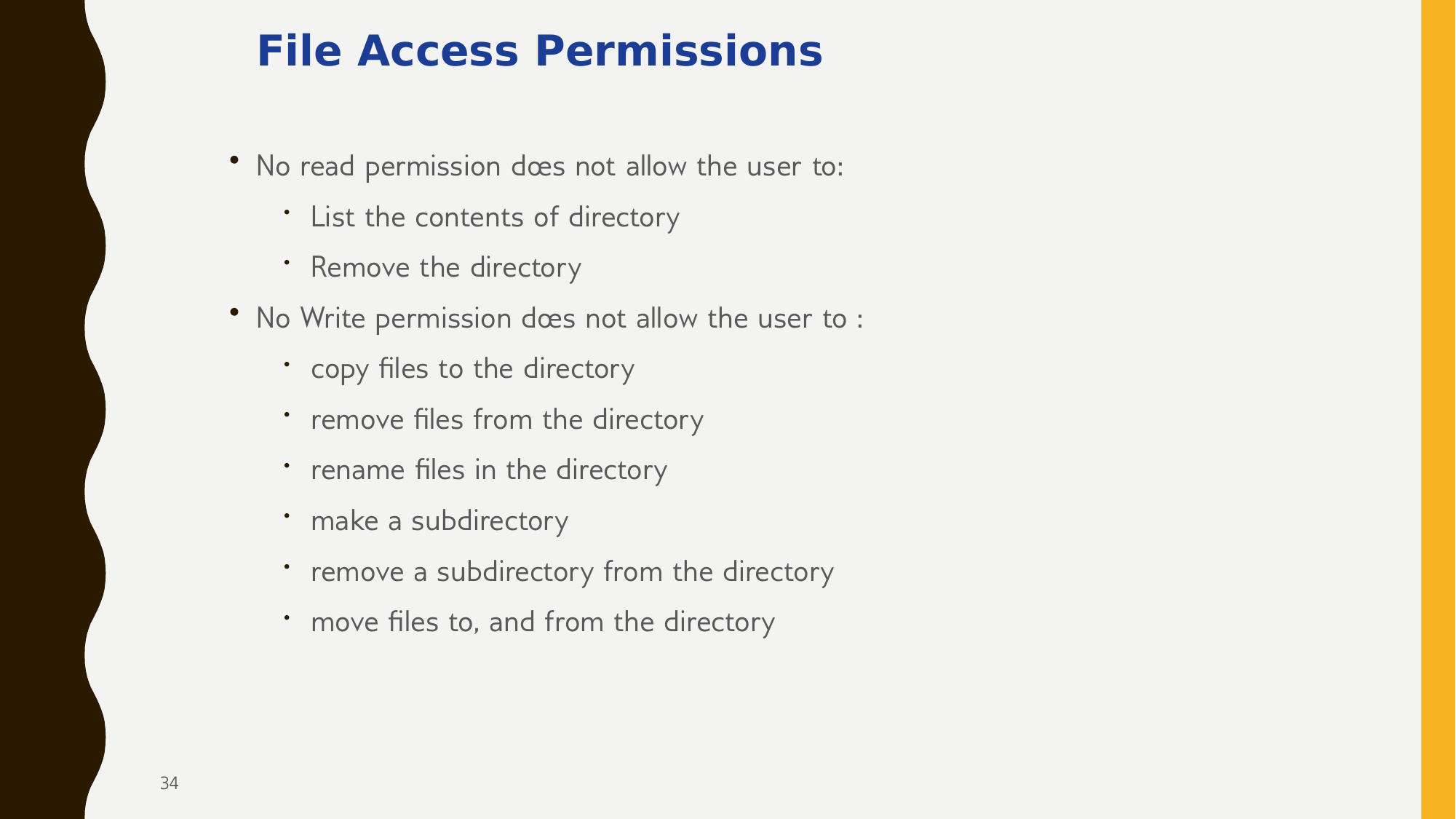

File Access Permissions
No read permission does not allow the user to:
List the contents of directory
Remove the directory
No Write permission does not allow the user to :
copy files to the directory
remove files from the directory
rename files in the directory
make a subdirectory
remove a subdirectory from the directory
move files to, and from the directory

34